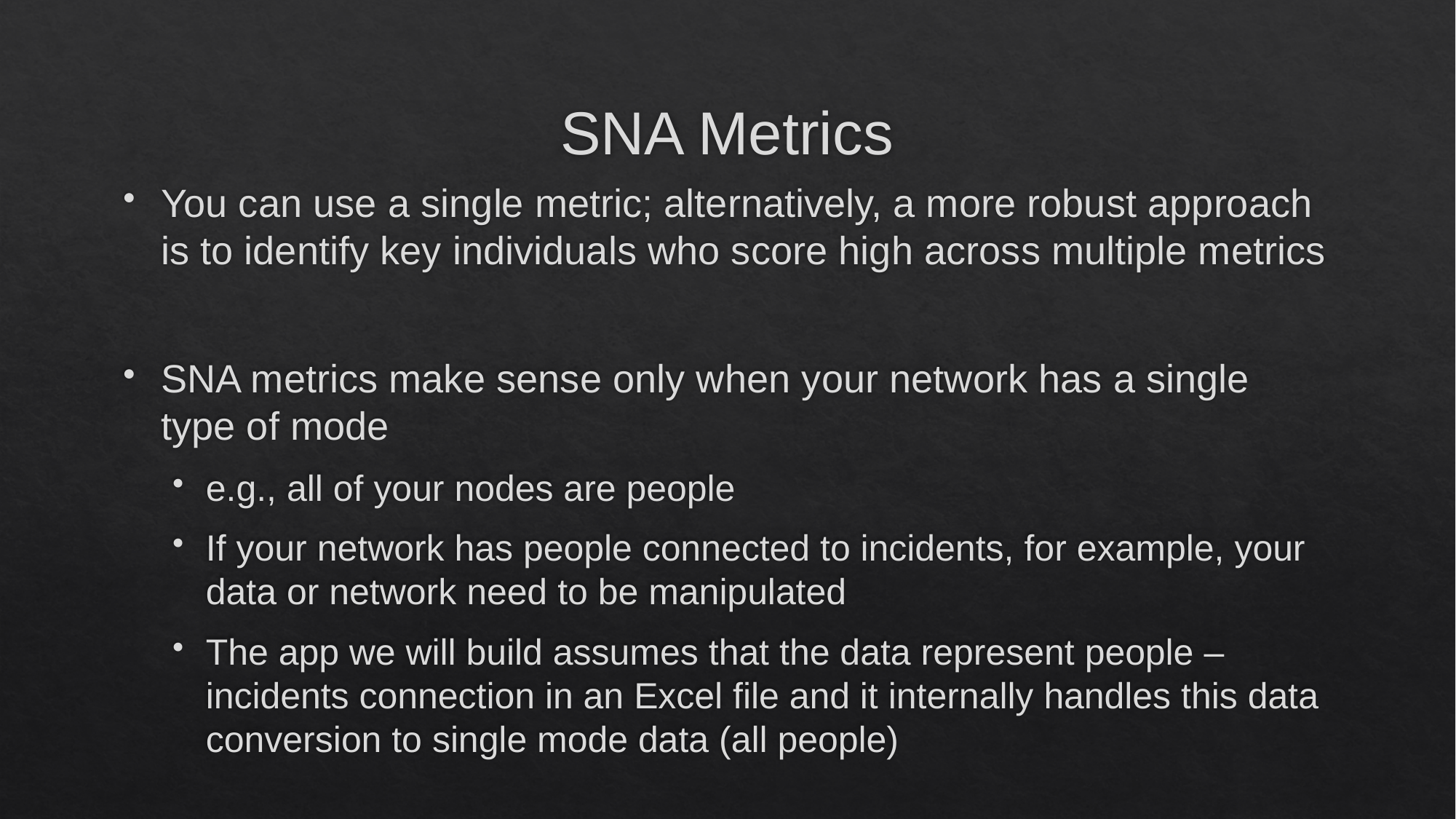

# SNA Metrics
You can use a single metric; alternatively, a more robust approach is to identify key individuals who score high across multiple metrics

SNA metrics make sense only when your network has a single type of mode
e.g., all of your nodes are people
If your network has people connected to incidents, for example, your data or network need to be manipulated
The app we will build assumes that the data represent people – incidents connection in an Excel file and it internally handles this data conversion to single mode data (all people)